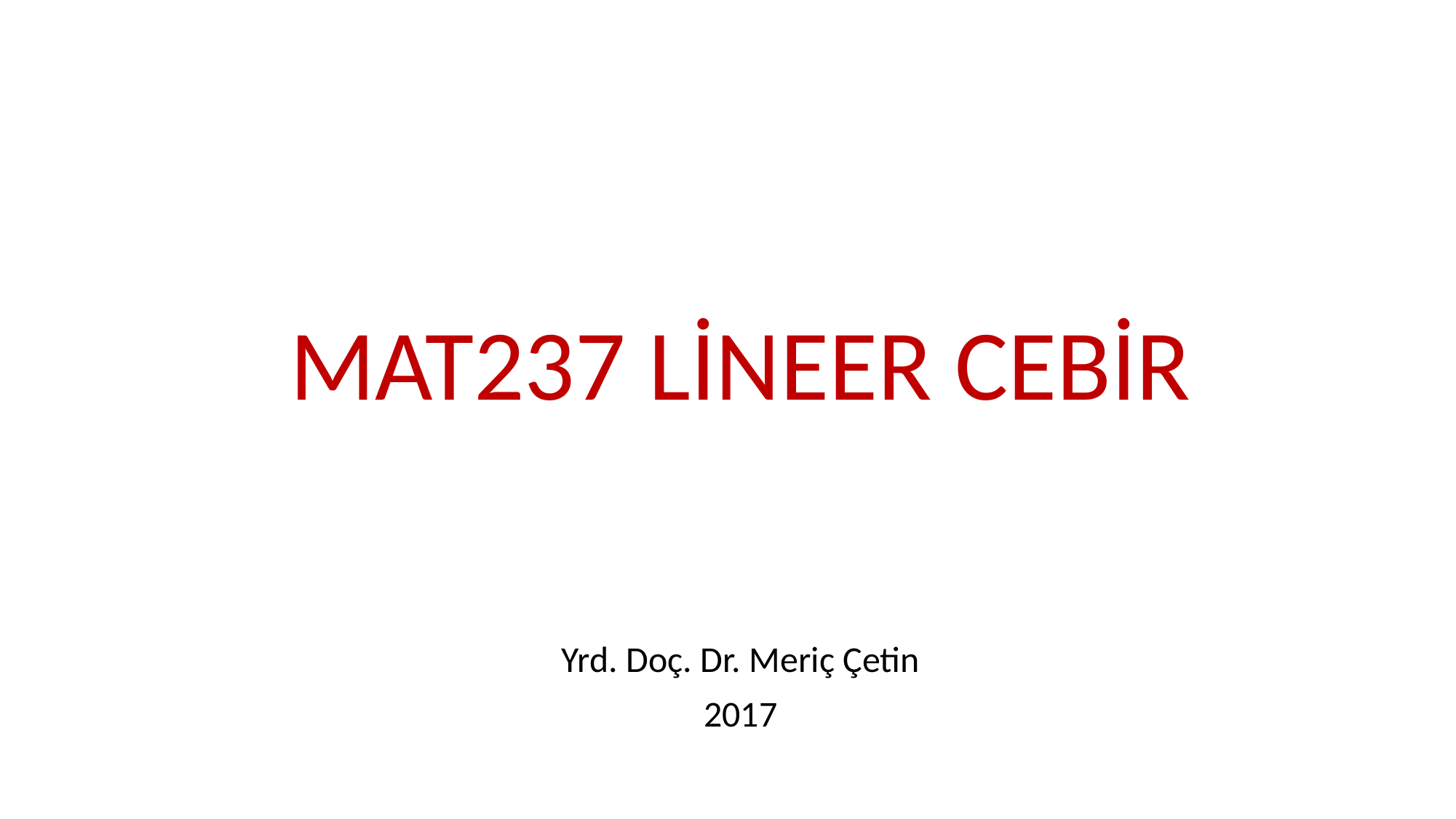

# MAT237 LİNEER CEBİR
Yrd. Doç. Dr. Meriç Çetin
2017